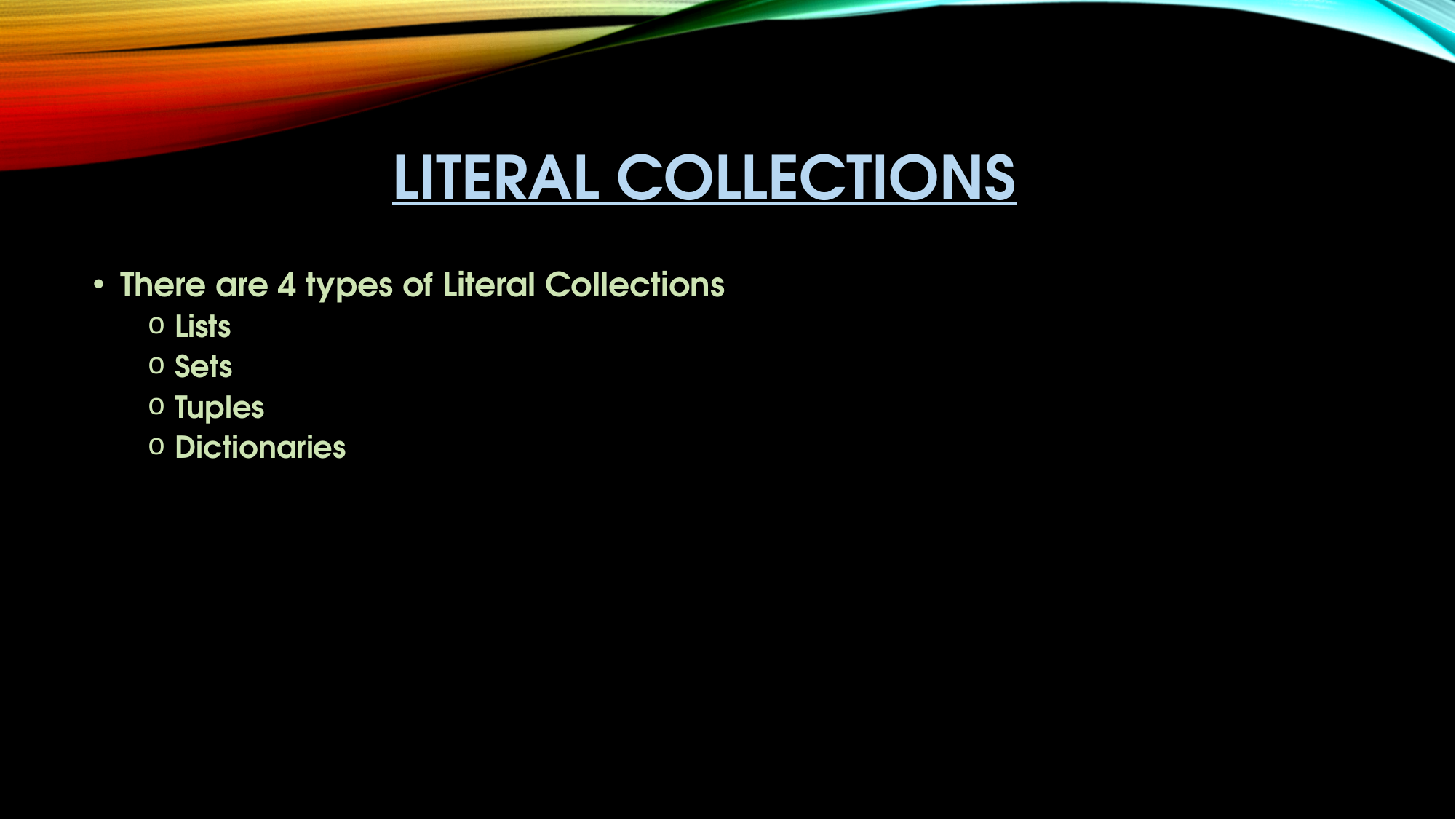

# LITERAL COLLECTIONS
There are 4 types of Literal Collections
Lists
Sets
Tuples
Dictionaries